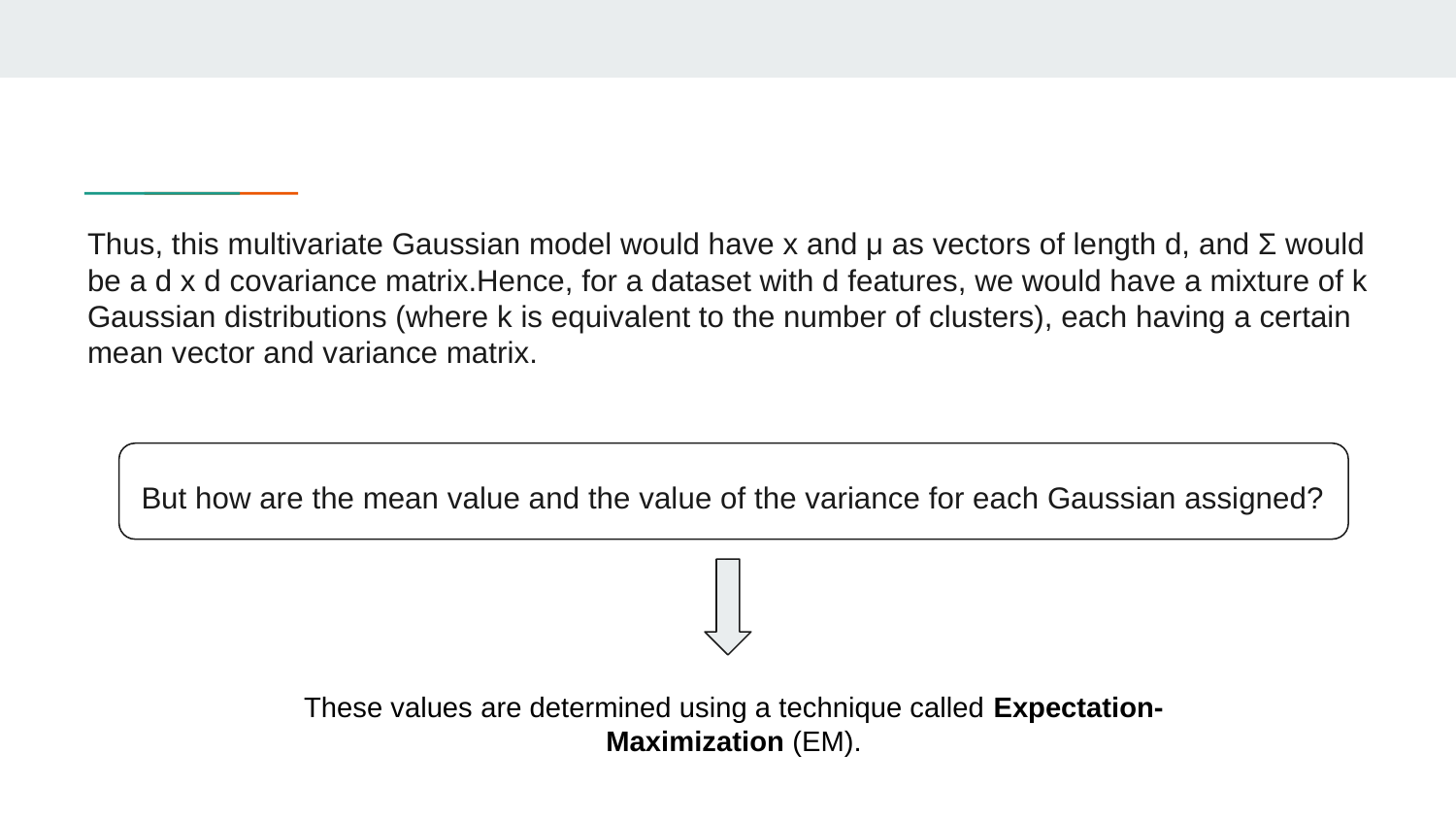

# Thus, this multivariate Gaussian model would have x and μ as vectors of length d, and Σ would be a d x d covariance matrix.Hence, for a dataset with d features, we would have a mixture of k Gaussian distributions (where k is equivalent to the number of clusters), each having a certain mean vector and variance matrix.

But how are the mean value and the value of the variance for each Gaussian assigned?

These values are determined using a technique called Expectation-Maximization (EM).